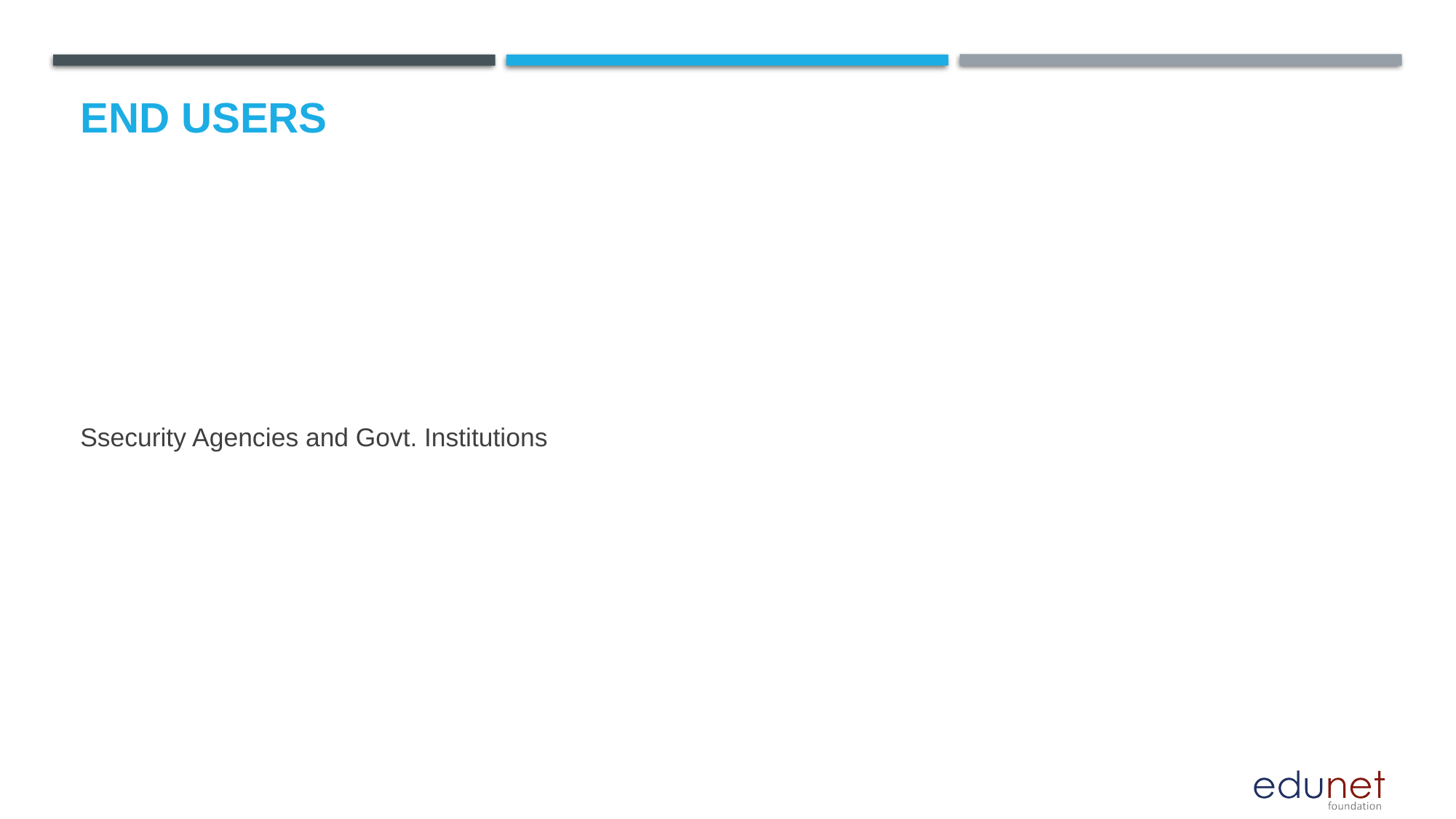

# End users
Ssecurity Agencies and Govt. Institutions